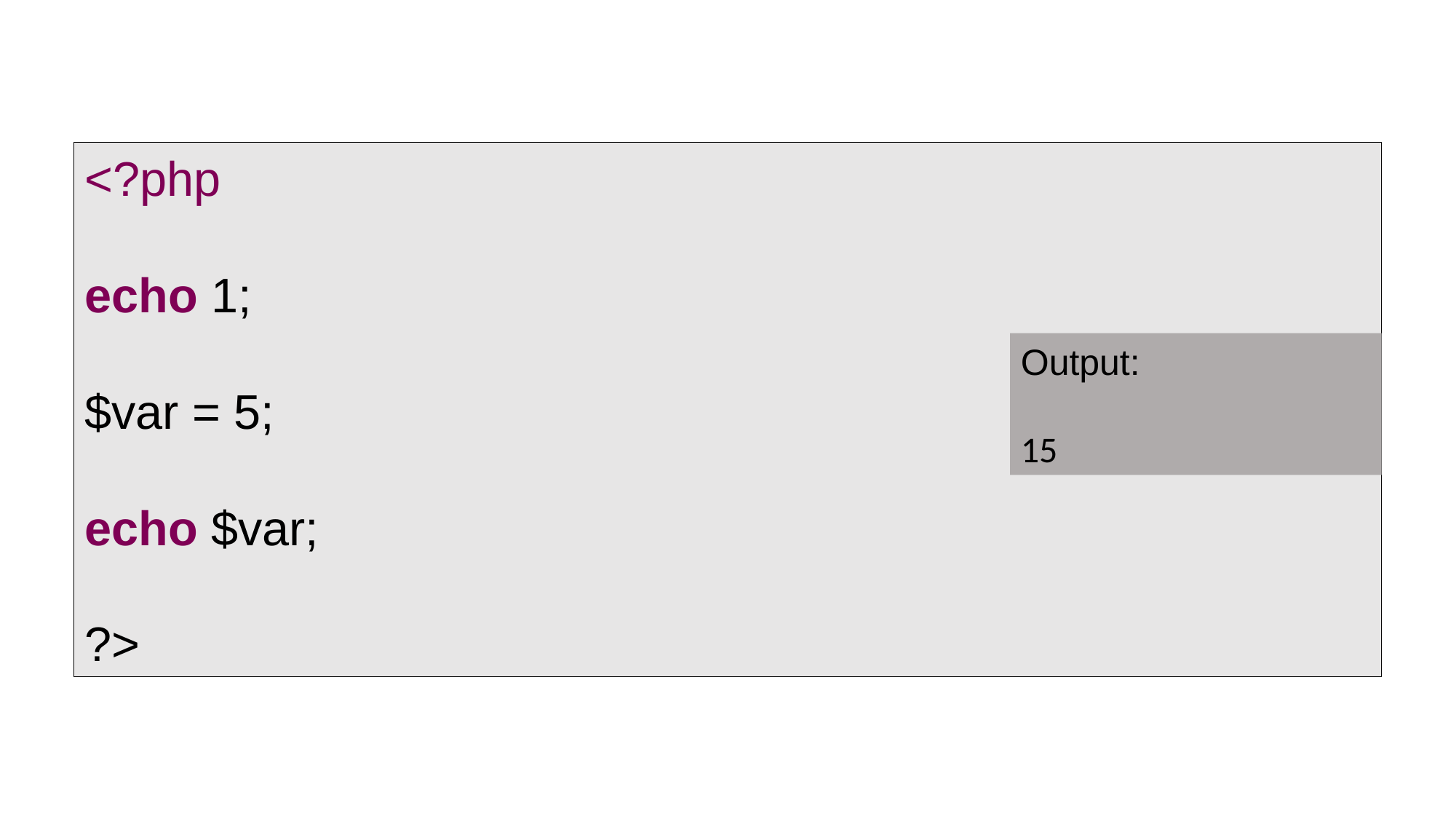

<?php

echo 1;

$var = 5;

echo $var;

?>
Output:

15